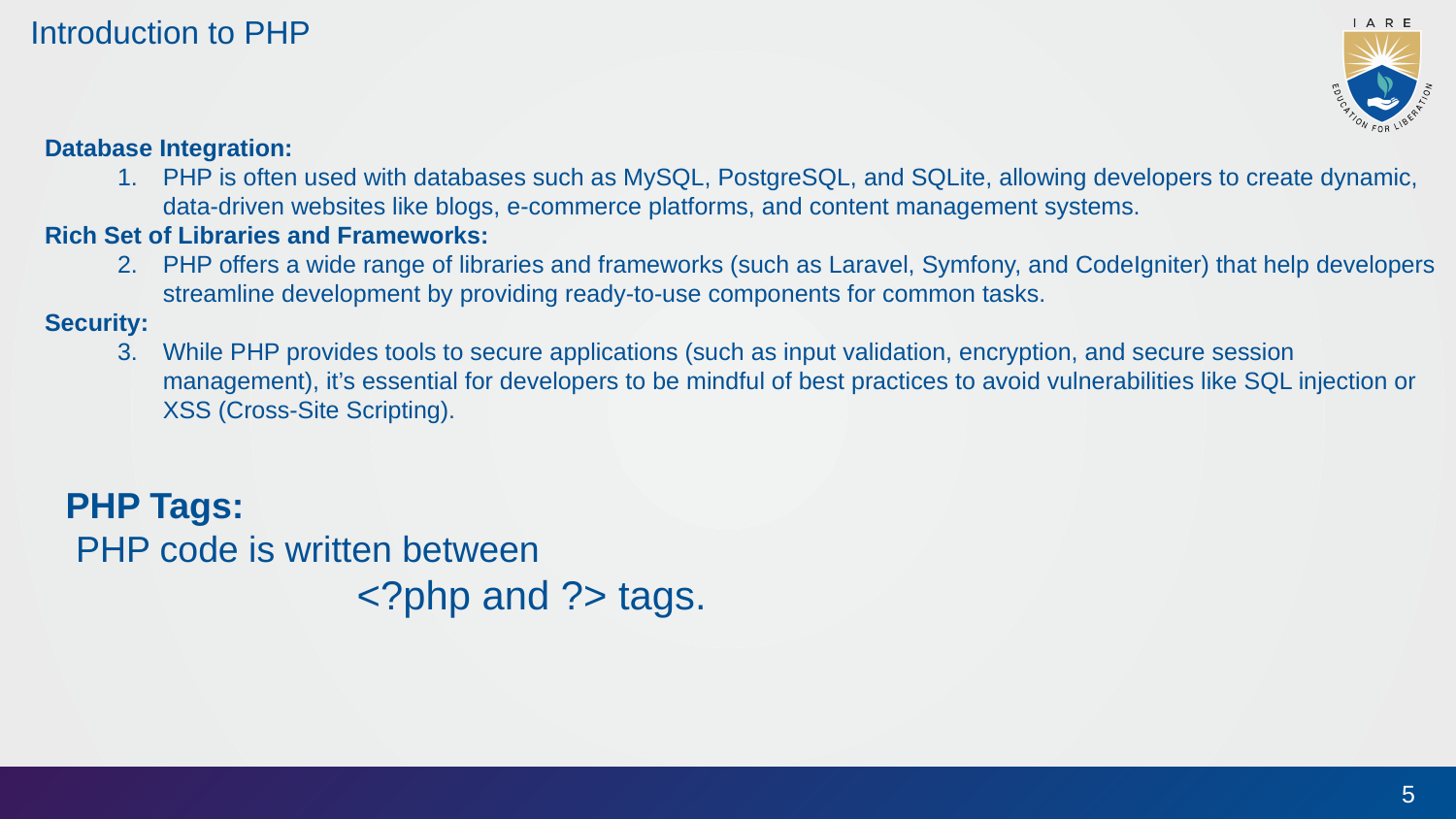

# Introduction to PHP

Database Integration:
PHP is often used with databases such as MySQL, PostgreSQL, and SQLite, allowing developers to create dynamic, data-driven websites like blogs, e-commerce platforms, and content management systems.
Rich Set of Libraries and Frameworks:
PHP offers a wide range of libraries and frameworks (such as Laravel, Symfony, and CodeIgniter) that help developers streamline development by providing ready-to-use components for common tasks.
Security:
While PHP provides tools to secure applications (such as input validation, encryption, and secure session management), it’s essential for developers to be mindful of best practices to avoid vulnerabilities like SQL injection or XSS (Cross-Site Scripting).
PHP Tags:
 PHP code is written between
		<?php and ?> tags.

5